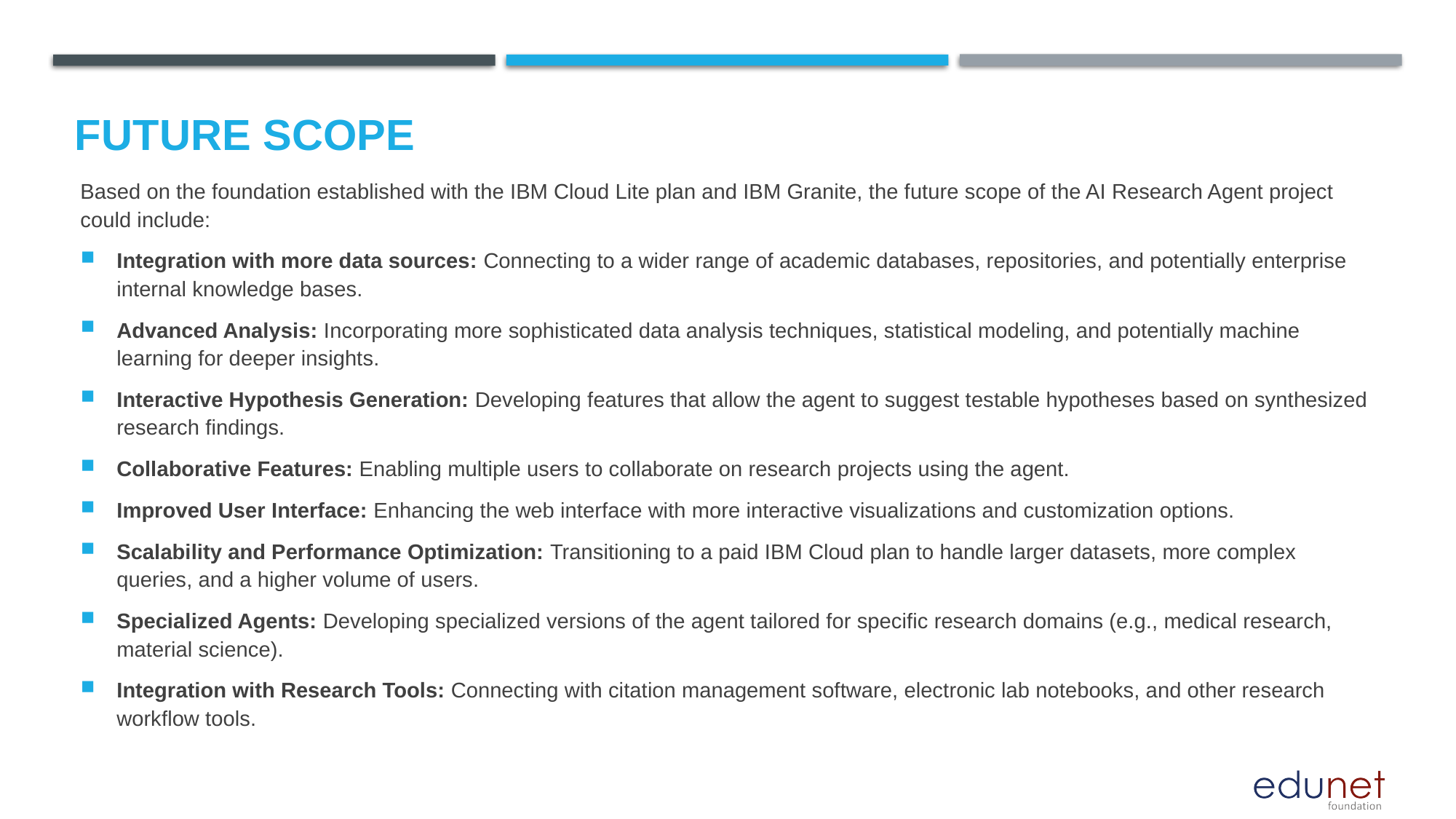

Future scope
Based on the foundation established with the IBM Cloud Lite plan and IBM Granite, the future scope of the AI Research Agent project could include:
Integration with more data sources: Connecting to a wider range of academic databases, repositories, and potentially enterprise internal knowledge bases.
Advanced Analysis: Incorporating more sophisticated data analysis techniques, statistical modeling, and potentially machine learning for deeper insights.
Interactive Hypothesis Generation: Developing features that allow the agent to suggest testable hypotheses based on synthesized research findings.
Collaborative Features: Enabling multiple users to collaborate on research projects using the agent.
Improved User Interface: Enhancing the web interface with more interactive visualizations and customization options.
Scalability and Performance Optimization: Transitioning to a paid IBM Cloud plan to handle larger datasets, more complex queries, and a higher volume of users.
Specialized Agents: Developing specialized versions of the agent tailored for specific research domains (e.g., medical research, material science).
Integration with Research Tools: Connecting with citation management software, electronic lab notebooks, and other research workflow tools.